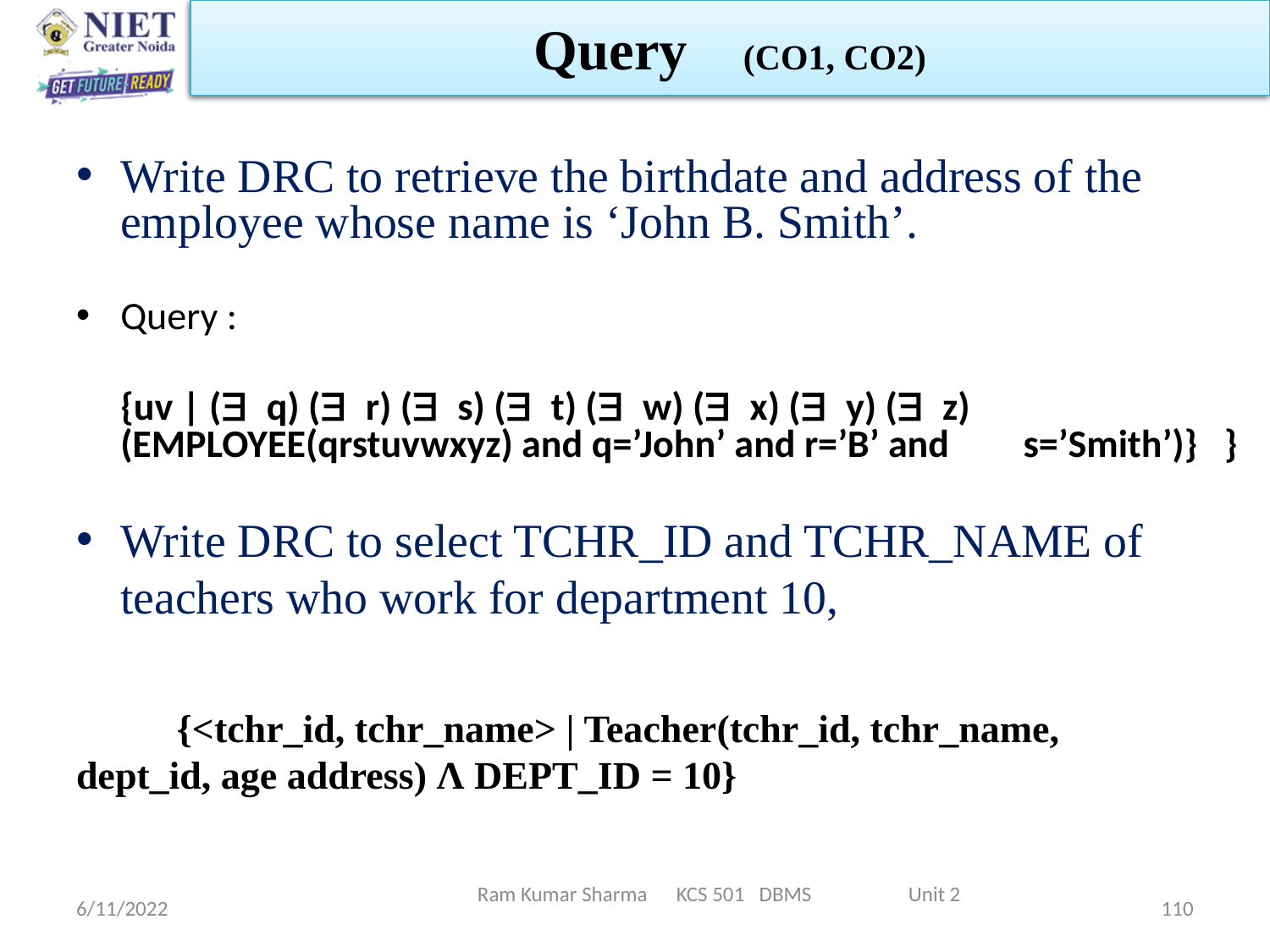

Query    (CO1, CO2)
Write DRC to retrieve the birthdate and address of the employee whose name is ‘John B. Smith’.

Query :

		{uv | (∃ q) (∃ r) (∃ s) (∃ t) (∃ w) (∃ x) (∃ y) (∃ z)       (EMPLOYEE(qrstuvwxyz) and q=’John’ and r=’B’ and 				s=’Smith’)}	}

Write DRC to select TCHR_ID and TCHR_NAME of teachers who work for department 10,

	{<tchr_id, tchr_name> | Teacher(tchr_id, tchr_name, 			dept_id, age address) Λ DEPT_ID = 10}

Ram Kumar Sharma      KCS 501   DBMS                    Unit 2
6/11/2022
110